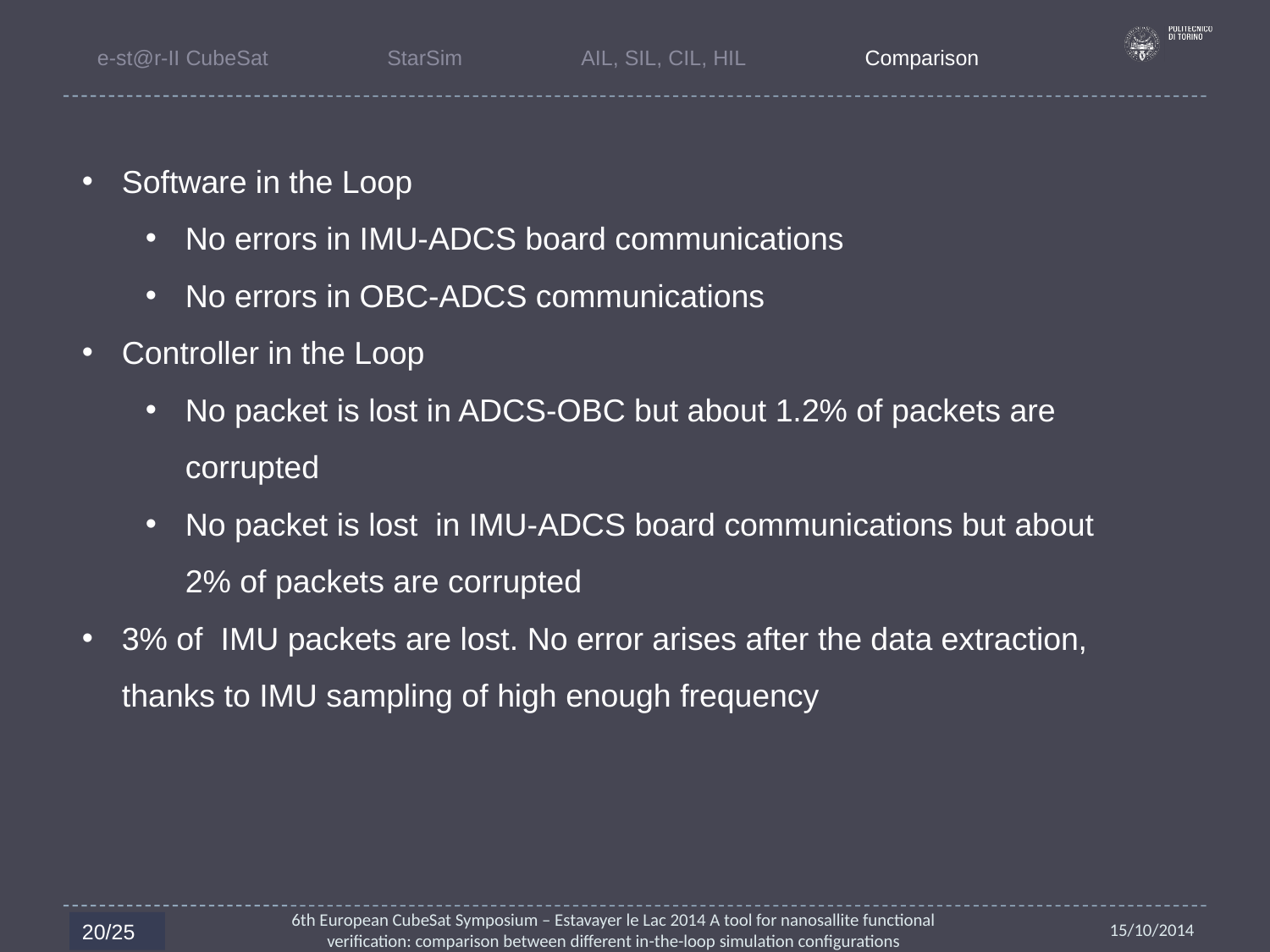

e-st@r-II CubeSat
StarSim
AIL, SIL, CIL, HIL
Comparison
Software in the Loop
No errors in IMU-ADCS board communications
No errors in OBC-ADCS communications
Controller in the Loop
No packet is lost in ADCS-OBC but about 1.2% of packets are corrupted
No packet is lost  in IMU-ADCS board communications but about  2% of packets are corrupted
3% of  IMU packets are lost. No error arises after the data extraction, thanks to IMU sampling of high enough frequency

6th European CubeSat Symposium – Estavayer le Lac 2014 A tool for nanosallite functional verification: comparison between different in-the-loop simulation configurations
20/25
15/10/2014